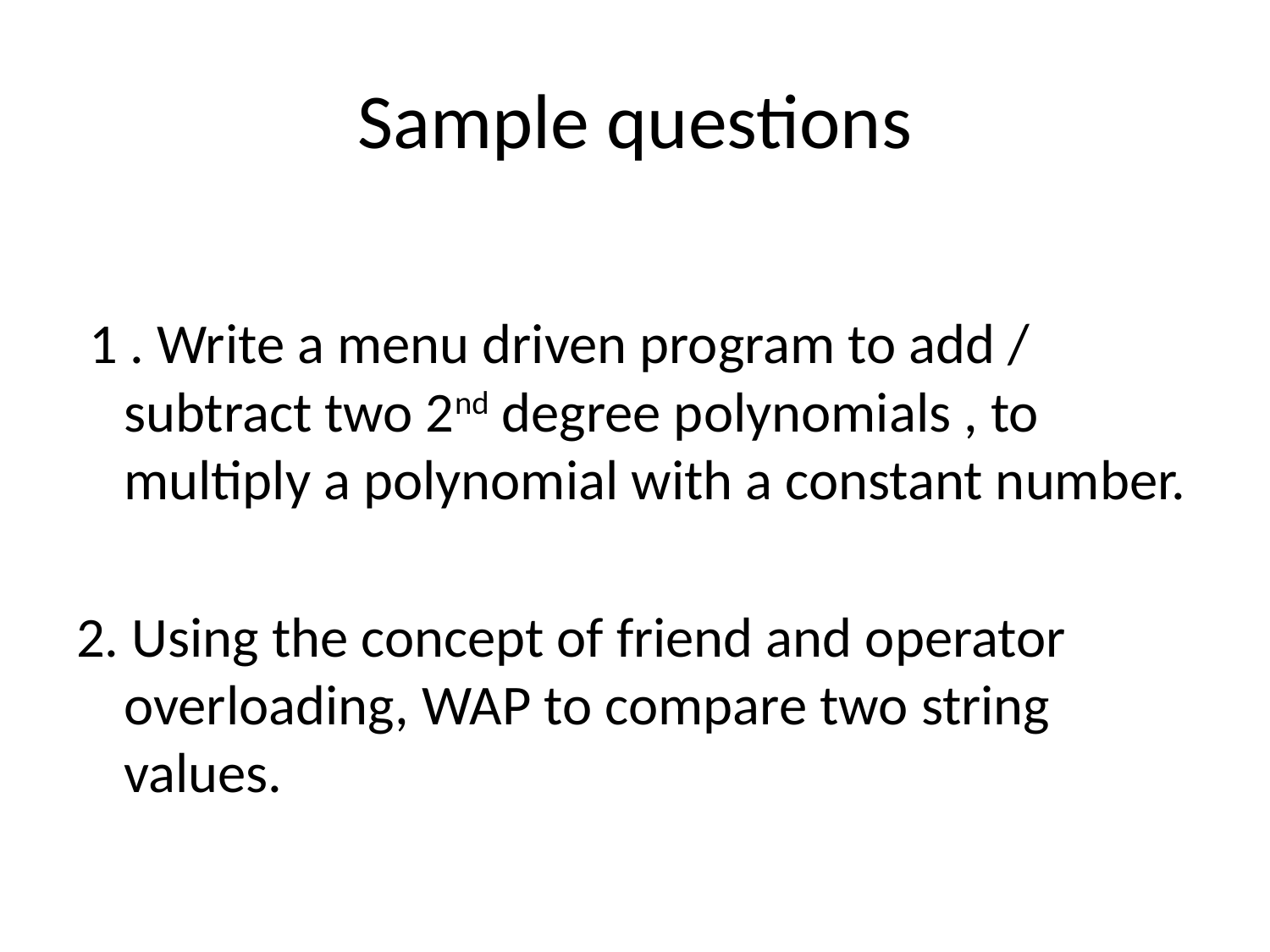

# Sample questions

 1 . Write a menu driven program to add / subtract two 2nd degree polynomials , to multiply a polynomial with a constant number.

2. Using the concept of friend and operator overloading, WAP to compare two string values.